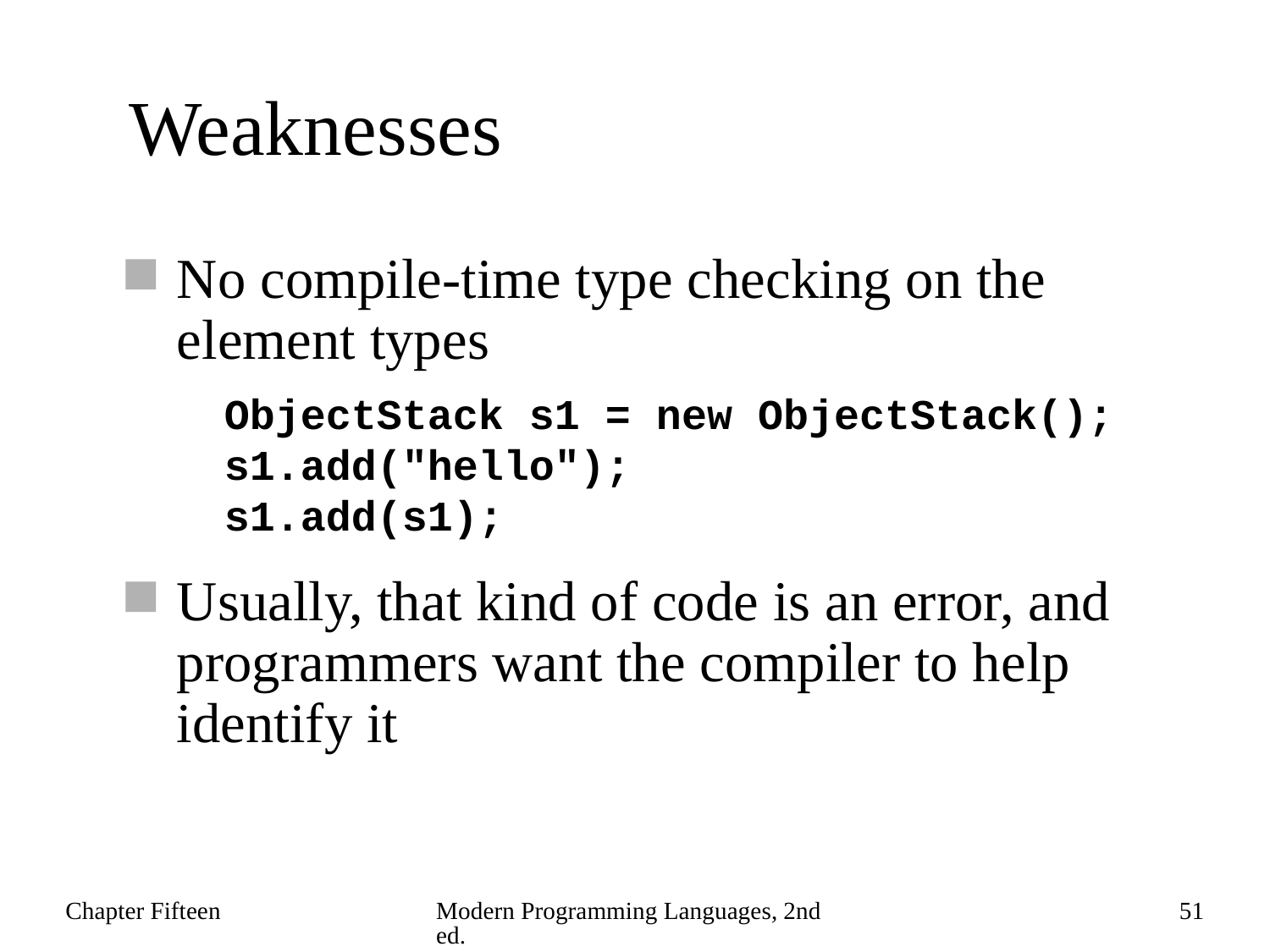

# Weaknesses
No compile-time type checking on the element types
Usually, that kind of code is an error, and programmers want the compiler to help identify it
ObjectStack s1 = new ObjectStack();
s1.add("hello");
s1.add(s1);
Chapter Fifteen
Modern Programming Languages, 2nd ed.
51